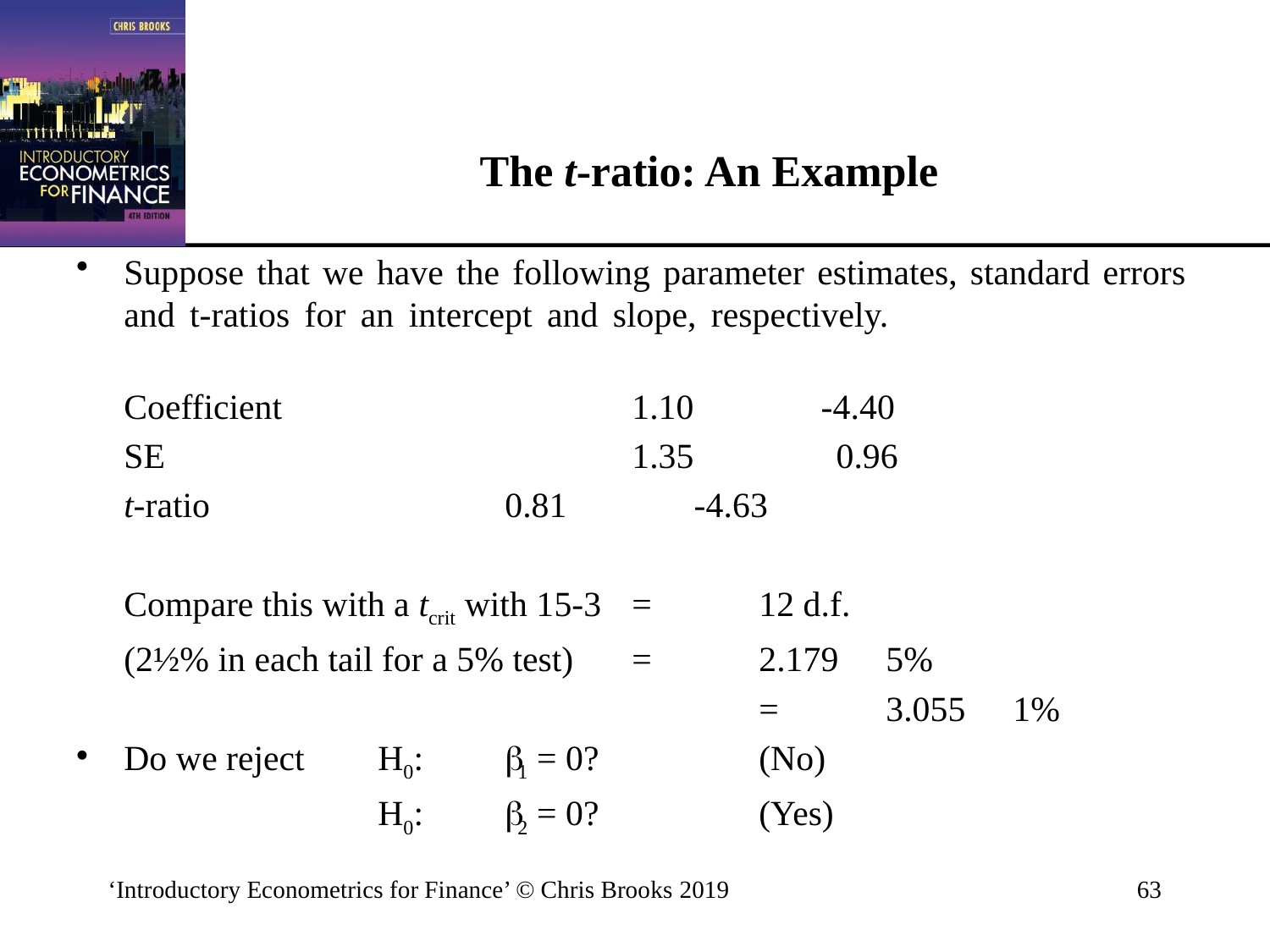

# The t-ratio: An Example
Suppose that we have the following parameter estimates, standard errors and t-ratios for an intercept and slope, respectively.
	Coefficient			1.10	       -4.40
	SE				1.35                0.96
	t-ratio			0.81	       -4.63

	Compare this with a tcrit with 15-3	= 	12 d.f.
	(2½% in each tail for a 5% test)     	=	2.179	5%
				                  	=	3.055	1%
Do we reject 	H0:	β1 = 0?		(No)
			H0:	β2 = 0?		(Yes)

‘Introductory Econometrics for Finance’ © Chris Brooks 2019
63